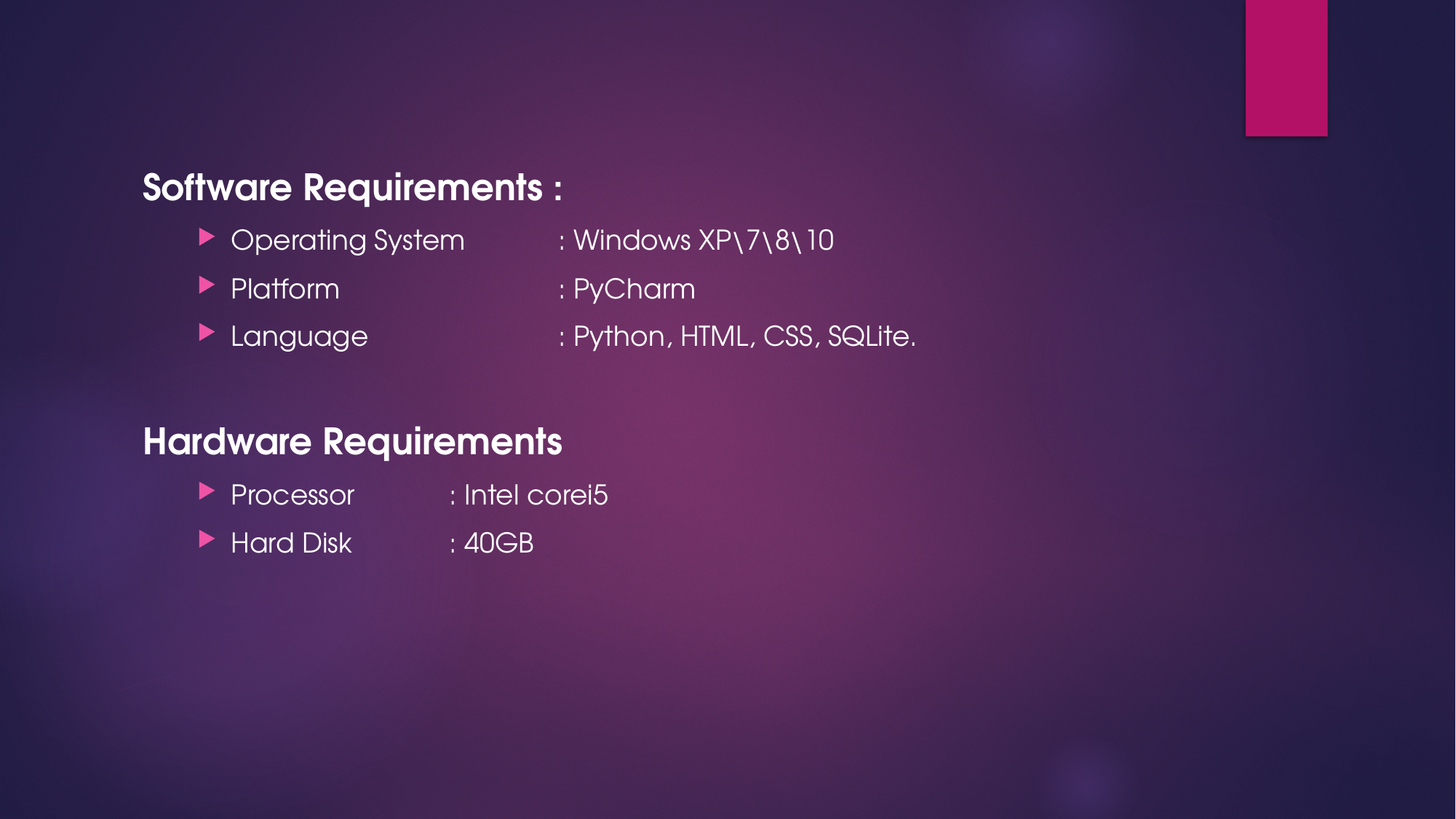

Software Requirements :
Operating System	: Windows XP\7\8\10
Platform 		: PyCharm
Language		: Python, HTML, CSS, SQLite.

Hardware Requirements
Processor	: Intel corei5
Hard Disk 	: 40GB